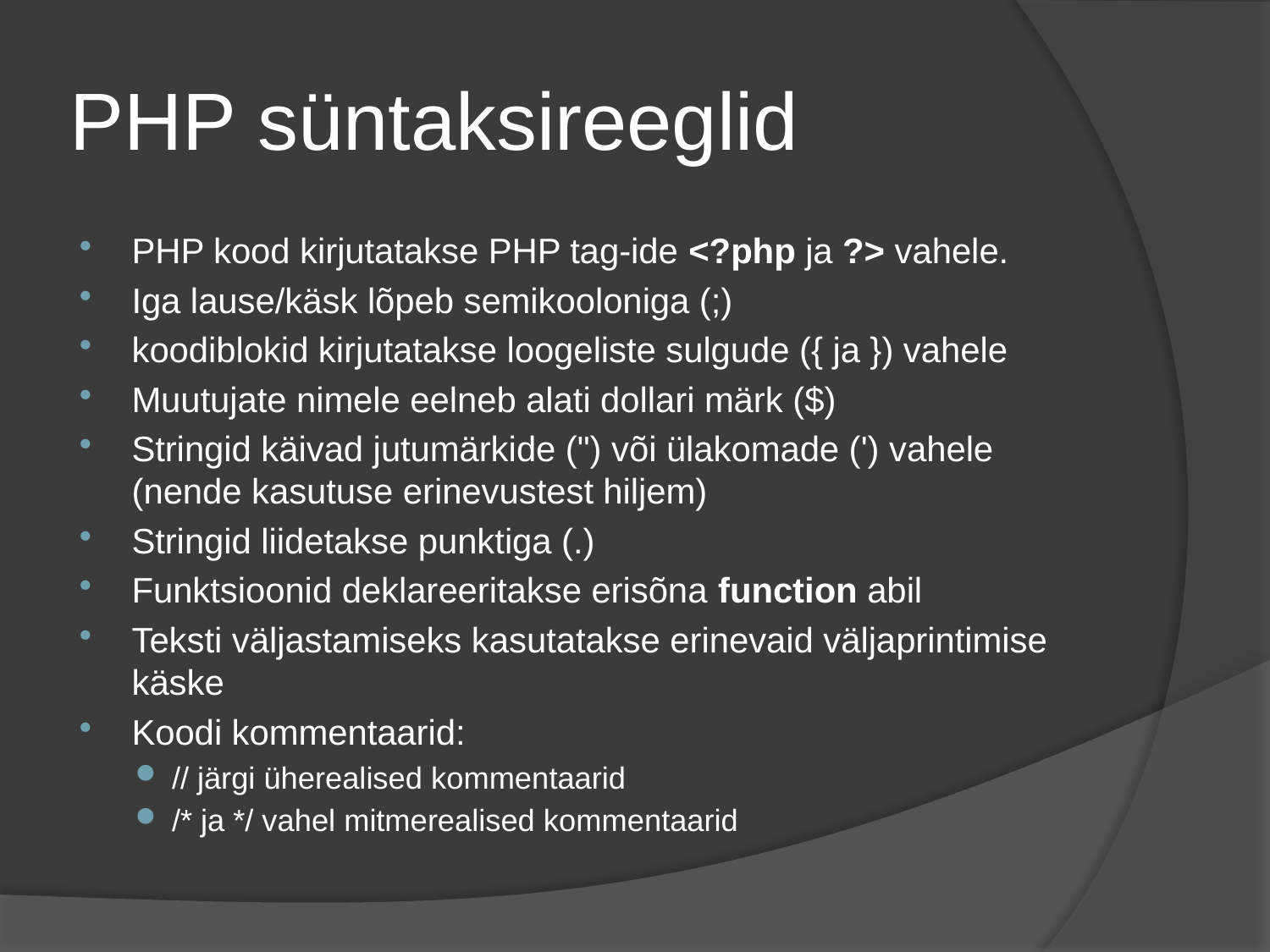

# PHP süntaksireeglid
PHP kood kirjutatakse PHP tag-ide <?php ja ?> vahele.
Iga lause/käsk lõpeb semikooloniga (;)
koodiblokid kirjutatakse loogeliste sulgude ({ ja }) vahele
Muutujate nimele eelneb alati dollari märk ($)
Stringid käivad jutumärkide (") või ülakomade (') vahele (nende kasutuse erinevustest hiljem)
Stringid liidetakse punktiga (.)
Funktsioonid deklareeritakse erisõna function abil
Teksti väljastamiseks kasutatakse erinevaid väljaprintimise käske
Koodi kommentaarid:
// järgi üherealised kommentaarid
/* ja */ vahel mitmerealised kommentaarid